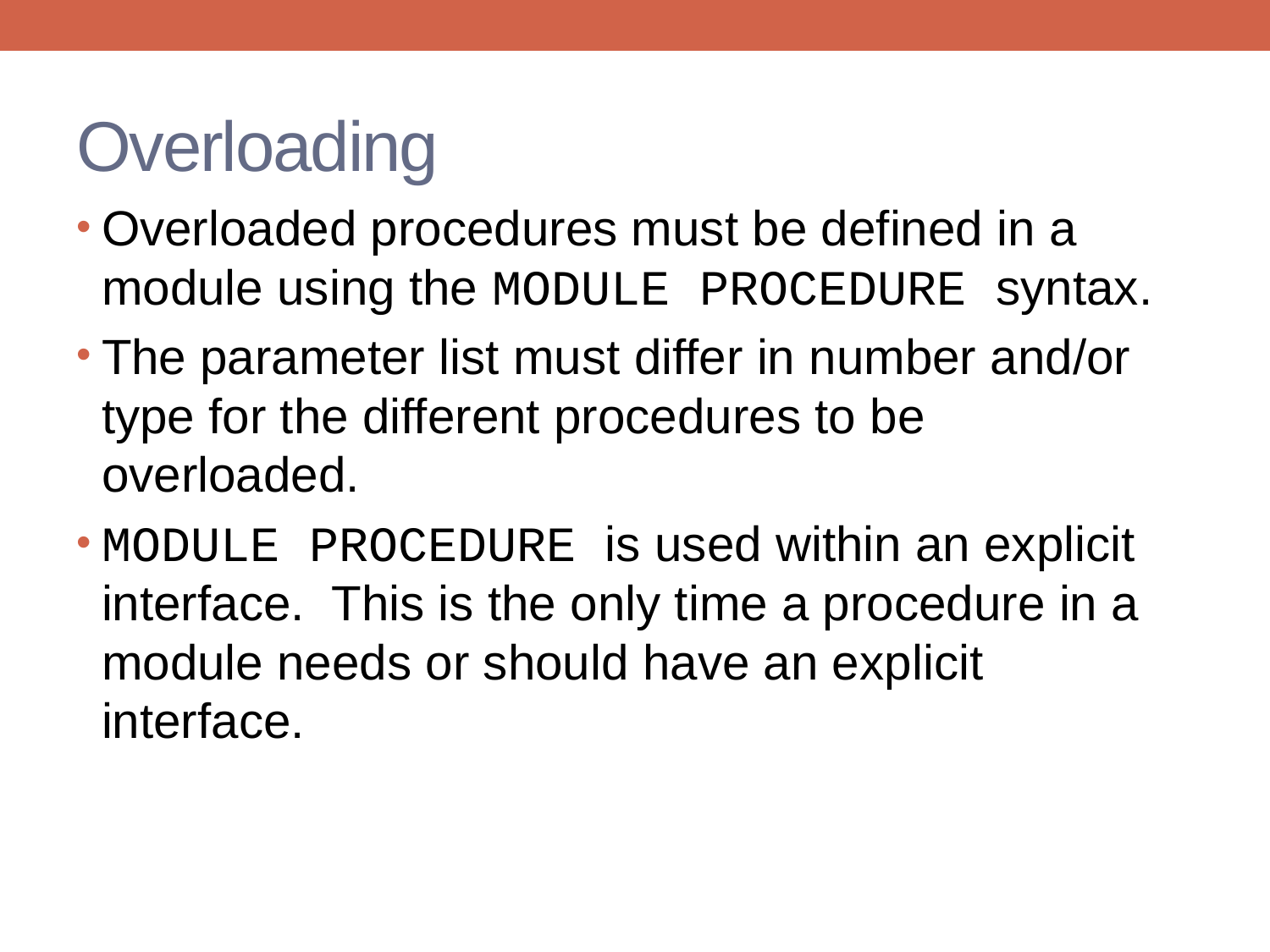

# Overloading
Overloaded procedures must be defined in a module using the MODULE PROCEDURE syntax.
The parameter list must differ in number and/or type for the different procedures to be overloaded.
MODULE PROCEDURE is used within an explicit interface.  This is the only time a procedure in a module needs or should have an explicit interface.